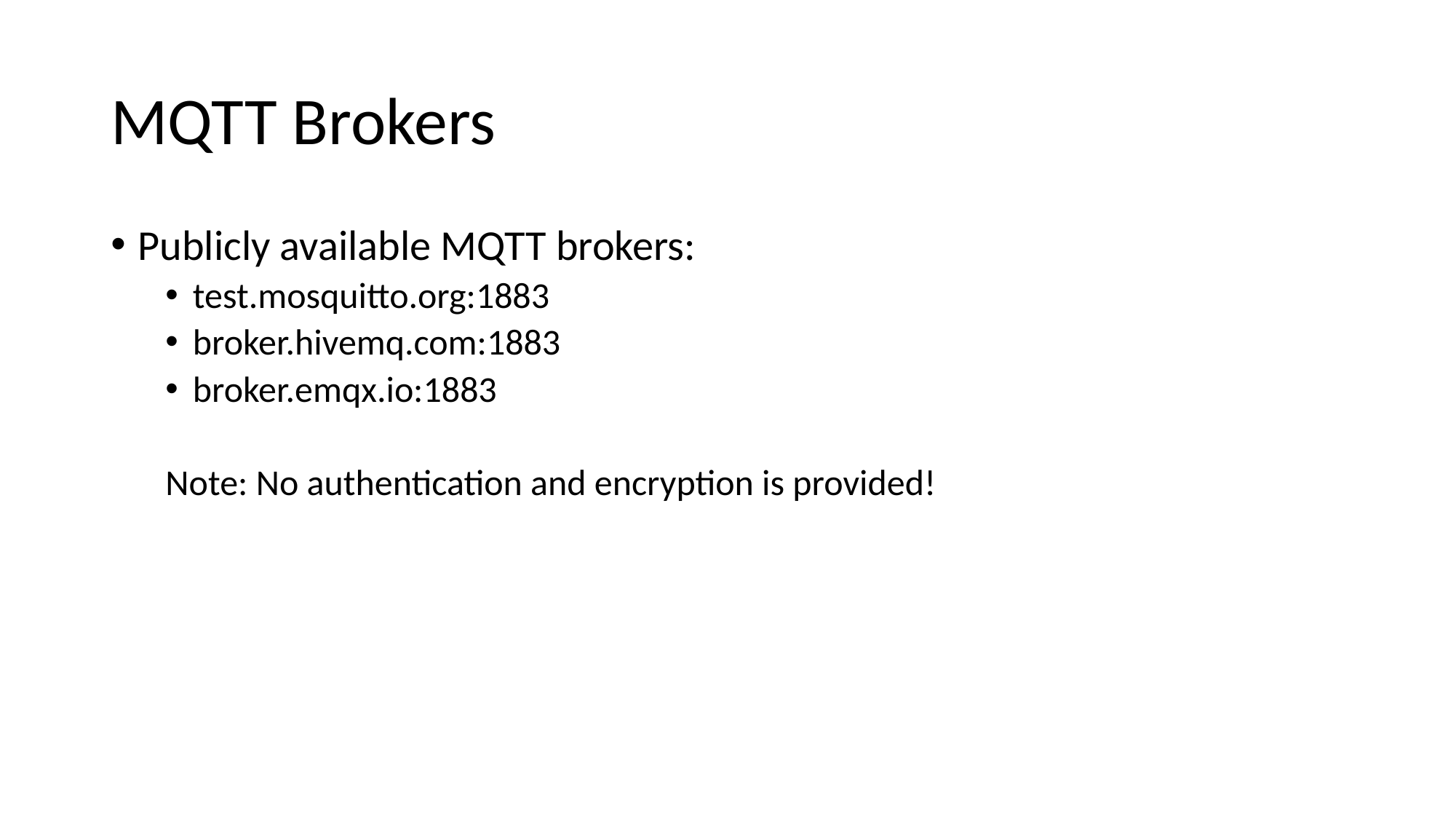

# MQTT Brokers
Publicly available MQTT brokers:
test.mosquitto.org:1883
broker.hivemq.com:1883
broker.emqx.io:1883

Note: No authentication and encryption is provided!